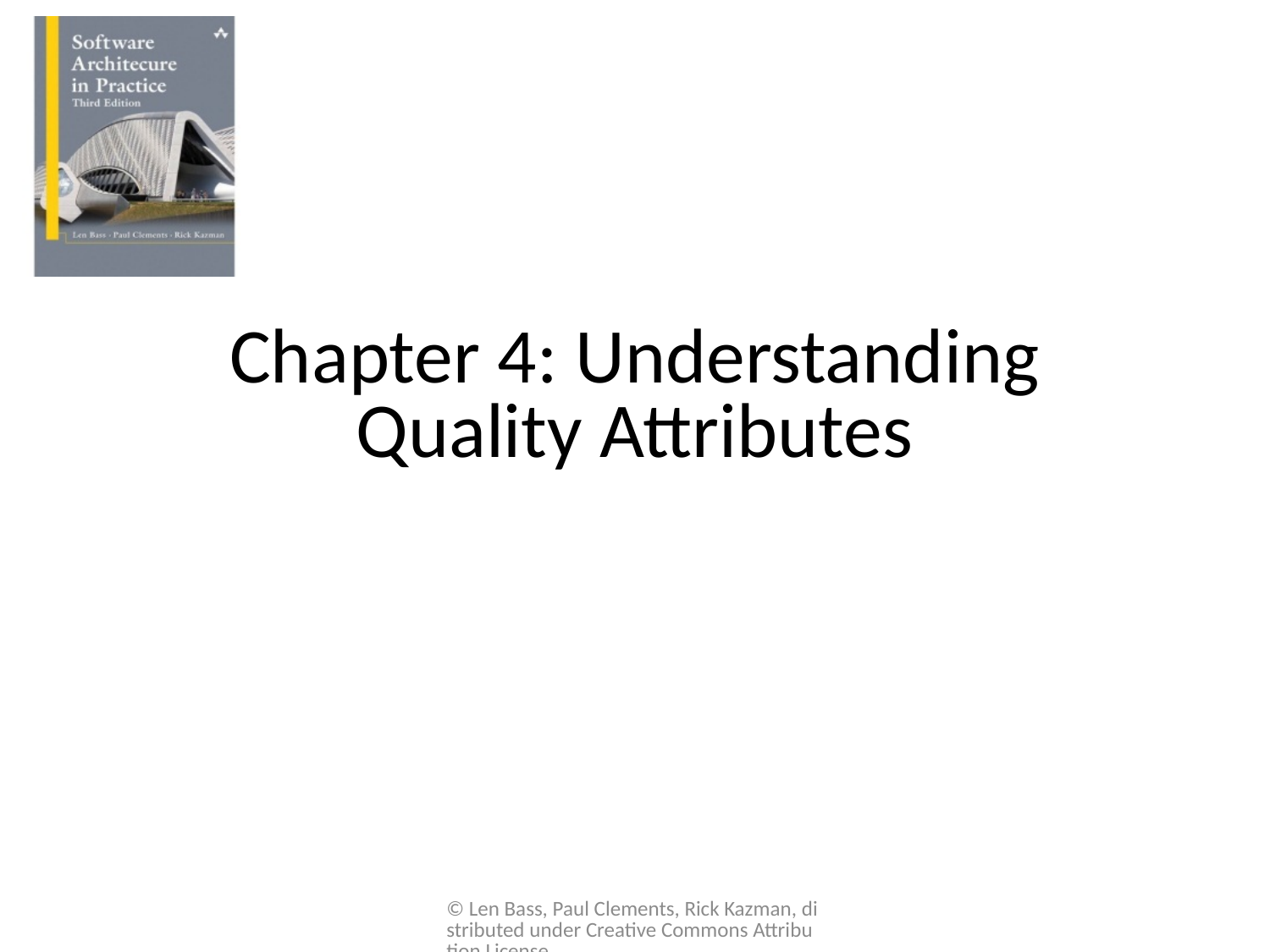

# Chapter 4: Understanding Quality Attributes

© Len Bass, Paul Clements, Rick Kazman, distributed under Creative Commons Attribution License